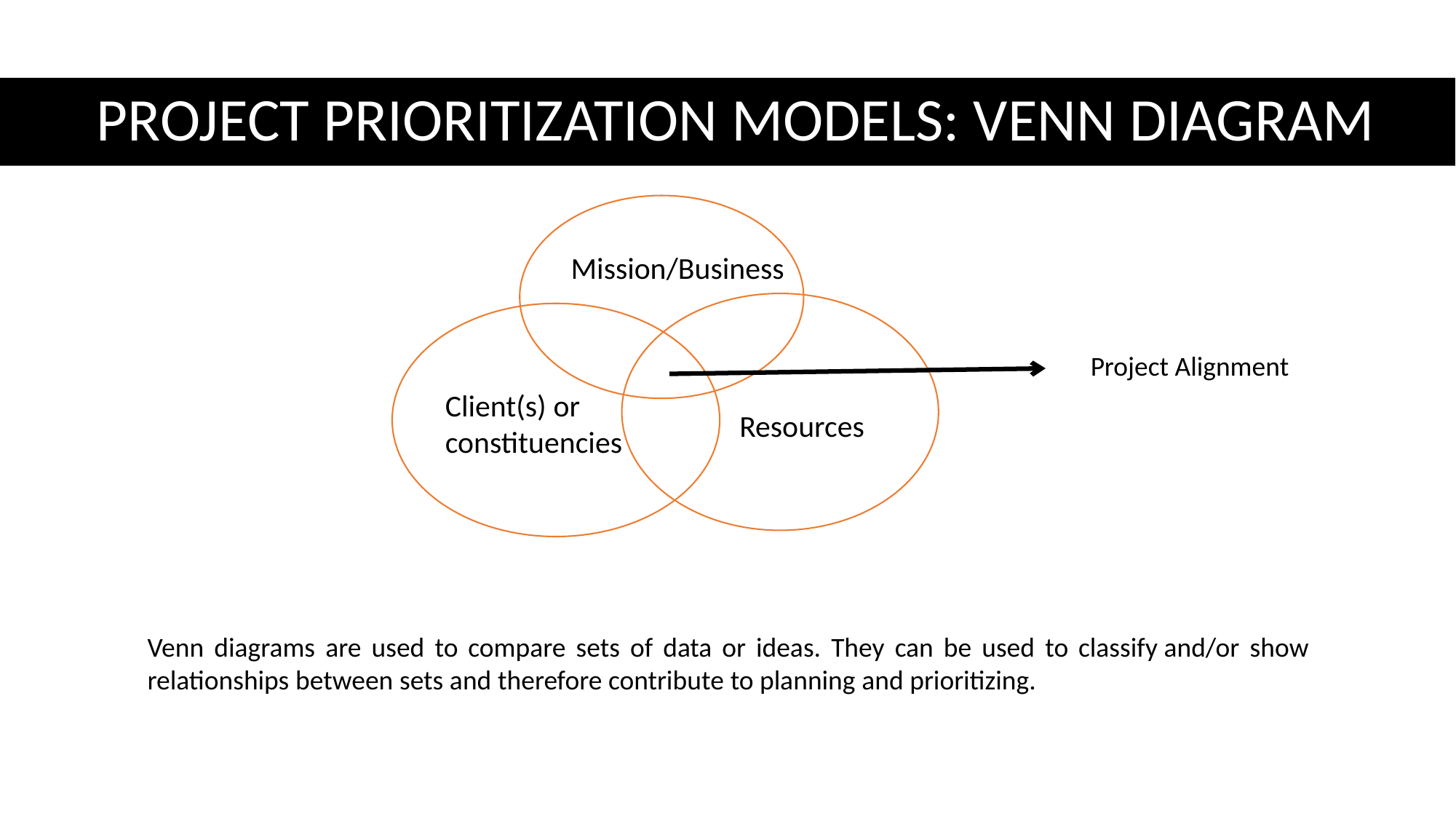

# PROJECT PRIORITIZATION MODELS: VENN DIAGRAM

Mission/Business

Project Alignment
Client(s) or constituencies
Resources
Venn diagrams are used to compare sets of data or ideas. They can be used to classify and/or show relationships between sets and therefore contribute to planning and prioritizing.